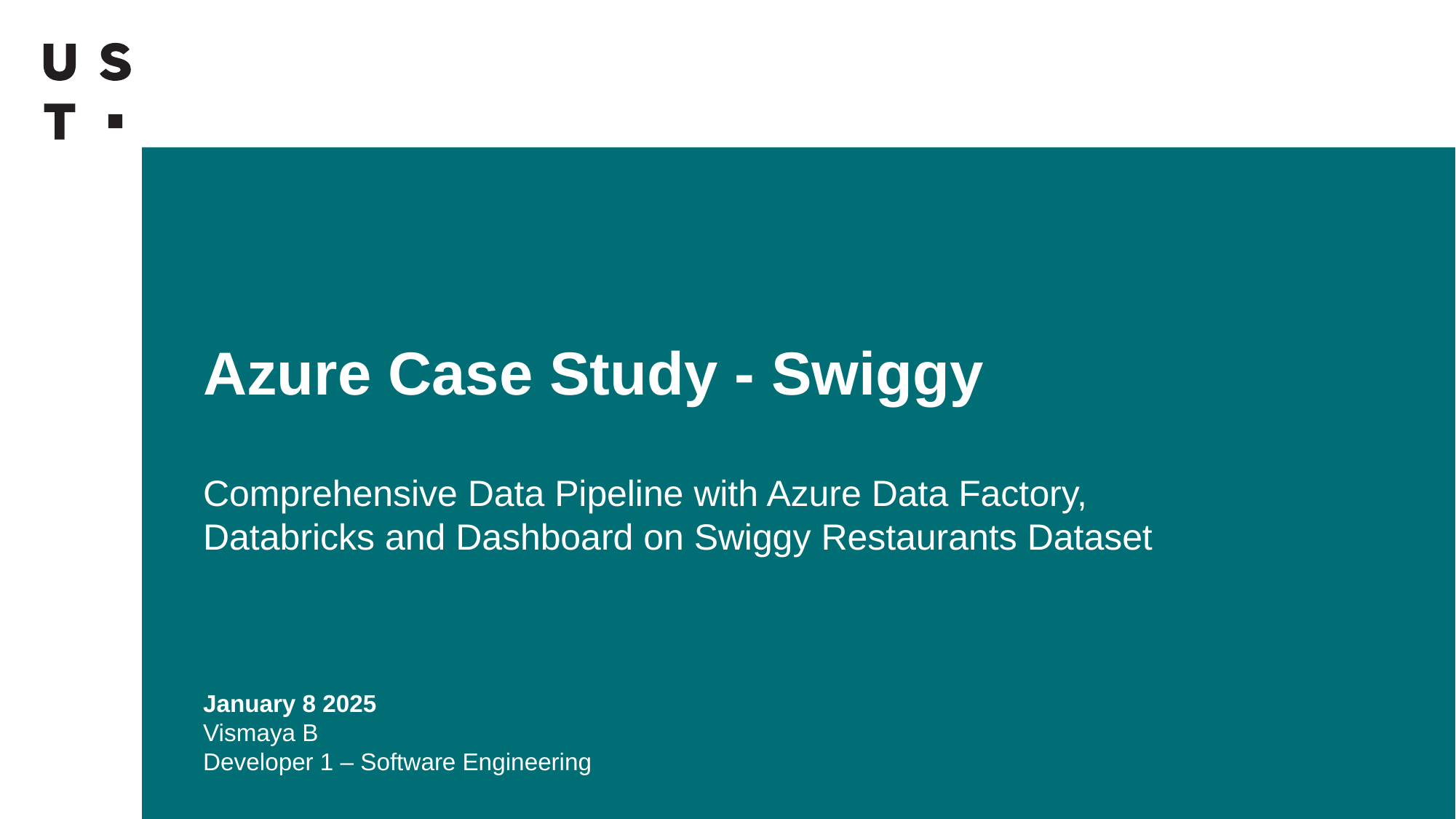

# Azure Case Study - Swiggy
Comprehensive Data Pipeline with Azure Data Factory, Databricks and Dashboard on Swiggy Restaurants Dataset
January 8 2025
Vismaya B
Developer 1 – Software Engineering